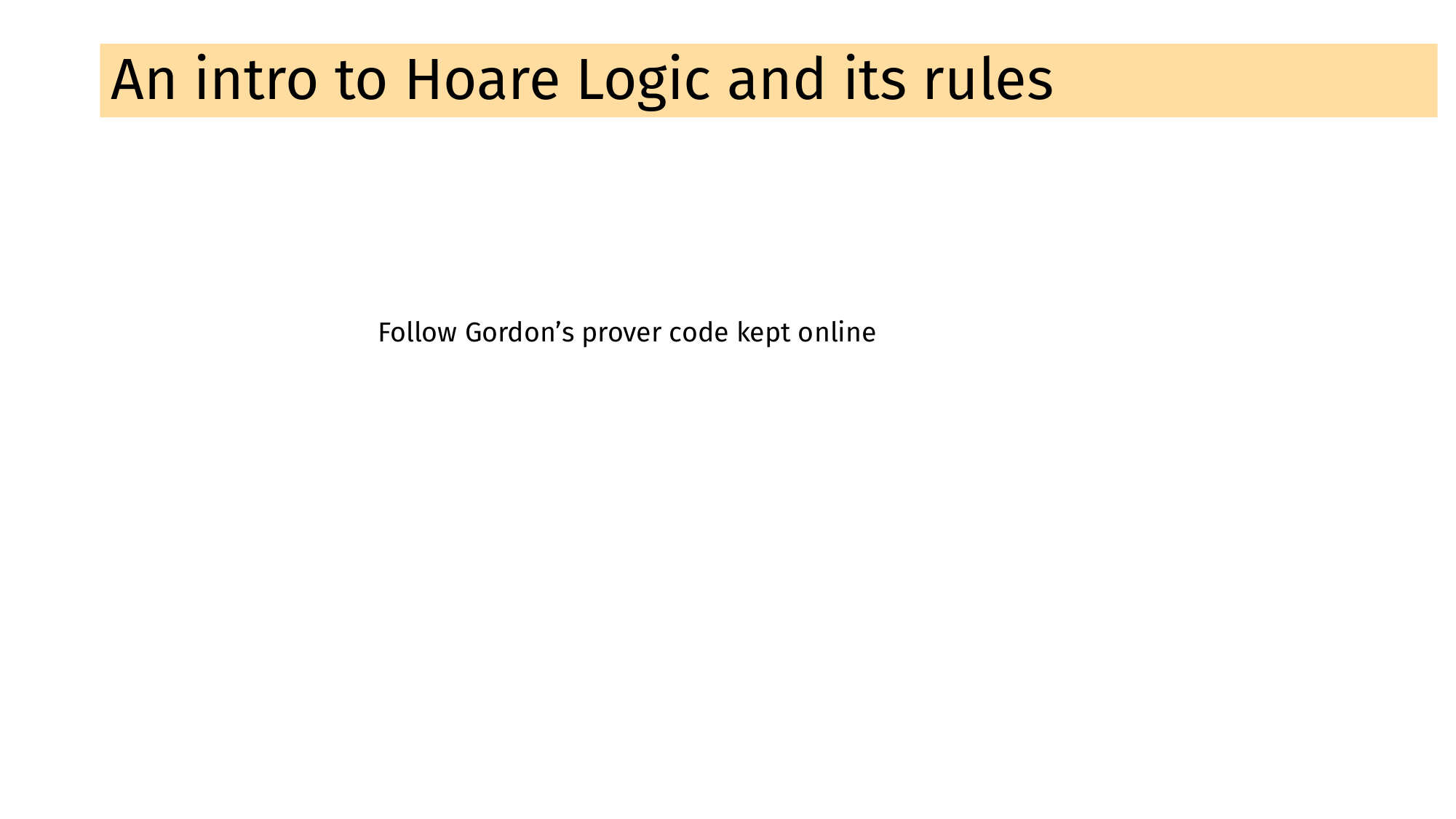

# An intro to Hoare Logic and its rules
Follow Gordon’s prover code kept online